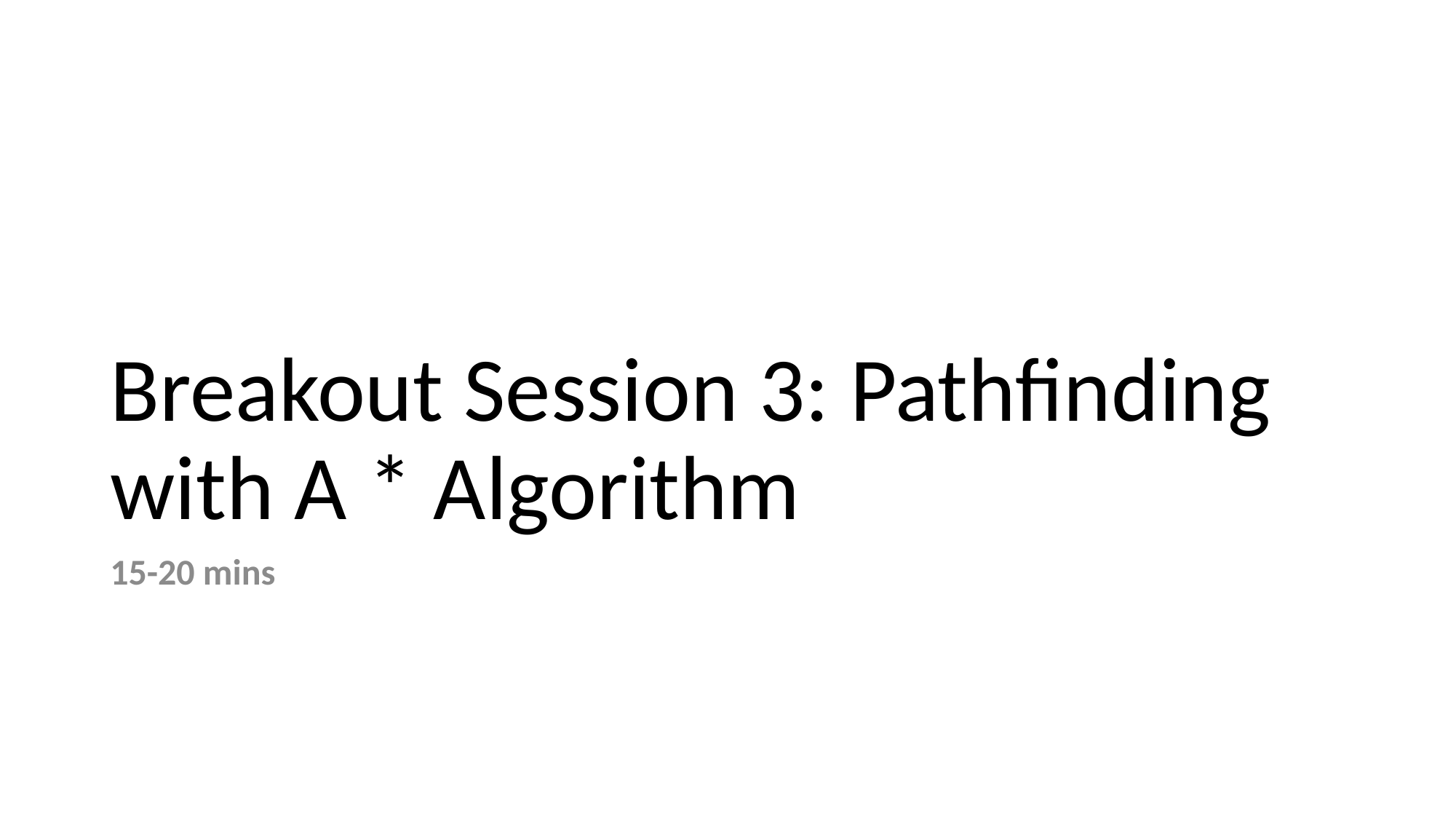

# Breakout Session 3: Pathfinding with A * Algorithm
15-20 mins